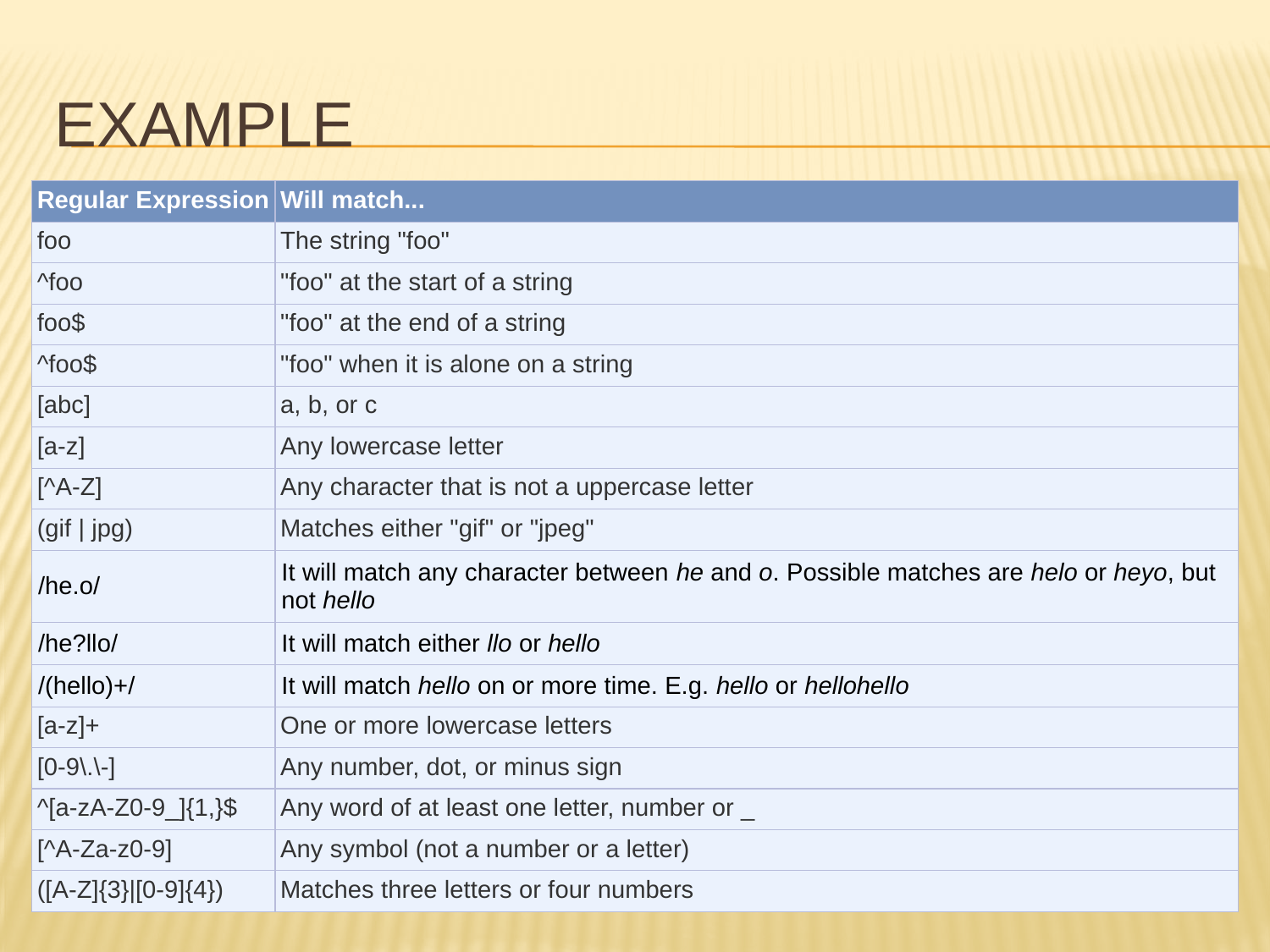

# Example
| Regular Expression | Will match... |
| --- | --- |
| foo | The string "foo" |
| ^foo | "foo" at the start of a string |
| foo$ | "foo" at the end of a string |
| ^foo$ | "foo" when it is alone on a string |
| [abc] | a, b, or c |
| [a-z] | Any lowercase letter |
| [^A-Z] | Any character that is not a uppercase letter |
| (gif | jpg) | Matches either "gif" or "jpeg" |
| /he.o/ | It will match any character between he and o. Possible matches are helo or heyo, but not hello |
| /he?llo/ | It will match either llo or hello |
| /(hello)+/ | It will match hello on or more time. E.g. hello or hellohello |
| [a-z]+ | One or more lowercase letters |
| [0-9\.\-] | Аny number, dot, or minus sign |
| ^[a-zA-Z0-9\_]{1,}$ | Any word of at least one letter, number or \_ |
| [^A-Za-z0-9] | Any symbol (not a number or a letter) |
| ([A-Z]{3}|[0-9]{4}) | Matches three letters or four numbers |